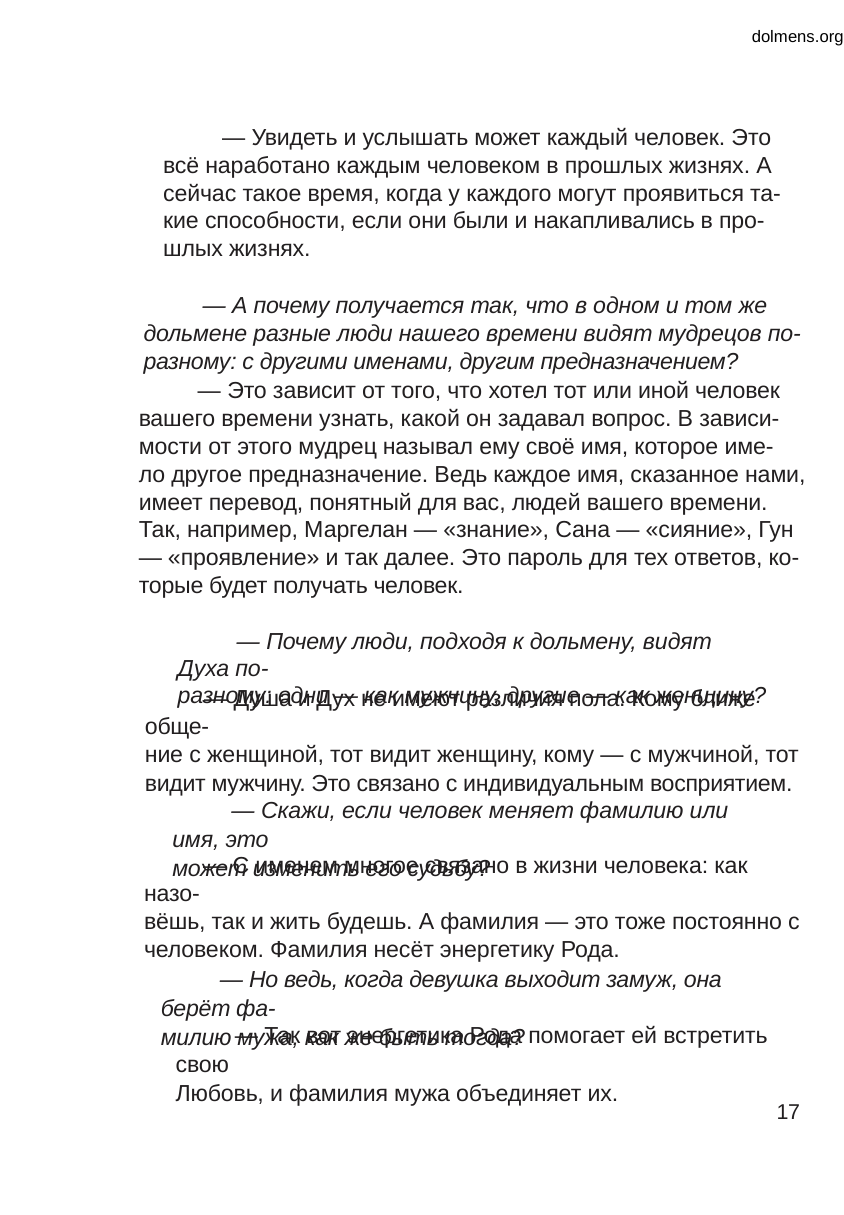

dolmens.org

— Увидеть и услышать может каждый человек. Это
всё наработано каждым человеком в прошлых жизнях. А
сейчас такое время, когда у каждого могут проявиться та-
кие способности, если они были и накапливались в про-
шлых жизнях.

— А почему получается так, что в одном и том же
дольмене разные люди нашего времени видят мудрецов по-
разному: с другими именами, другим предназначением?

— Это зависит от того, что хотел тот или иной человек
вашего времени узнать, какой он задавал вопрос. В зависи-
мости от этого мудрец называл ему своё имя, которое име-
ло другое предназначение. Ведь каждое имя, сказанное нами,
имеет перевод, понятный для вас, людей вашего времени.
Так, например, Маргелан — «знание», Сана — «сияние», Гун
— «проявление» и так далее. Это пароль для тех ответов, ко-
торые будет получать человек.

— Почему люди, подходя к дольмену, видят Духа по-
разному: одни — как мужчину, другие — как женщину?

— Душа и Дух не имеют различия пола. Кому ближе обще-
ние с женщиной, тот видит женщину, кому — с мужчиной, тот
видит мужчину. Это связано с индивидуальным восприятием.

— Скажи, если человек меняет фамилию или имя, это
может изменить его судьбу?

— С именем многое связано в жизни человека: как назо-
вёшь, так и жить будешь. А фамилия — это тоже постоянно с
человеком. Фамилия несёт энергетику Рода.

— Но ведь, когда девушка выходит замуж, она берёт фа-
милию мужа, как же быть тогда?

— Так вот энергетика Рода помогает ей встретить свою
Любовь, и фамилия мужа объединяет их.

17